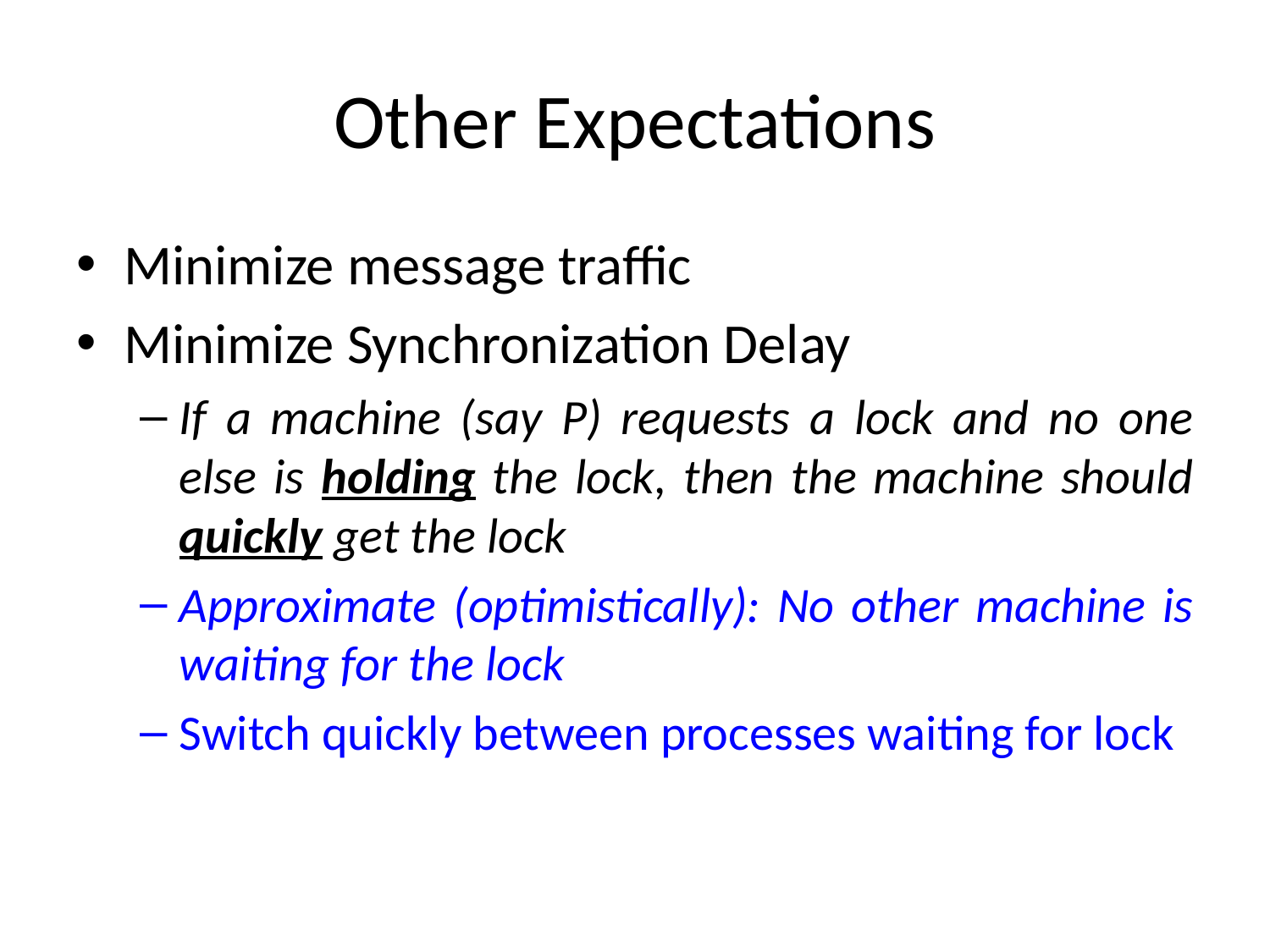

# Other Expectations
Minimize message traffic
Minimize Synchronization Delay
If a machine (say P) requests a lock and no one else is holding the lock, then the machine should quickly get the lock
Approximate (optimistically): No other machine is waiting for the lock
Switch quickly between processes waiting for lock